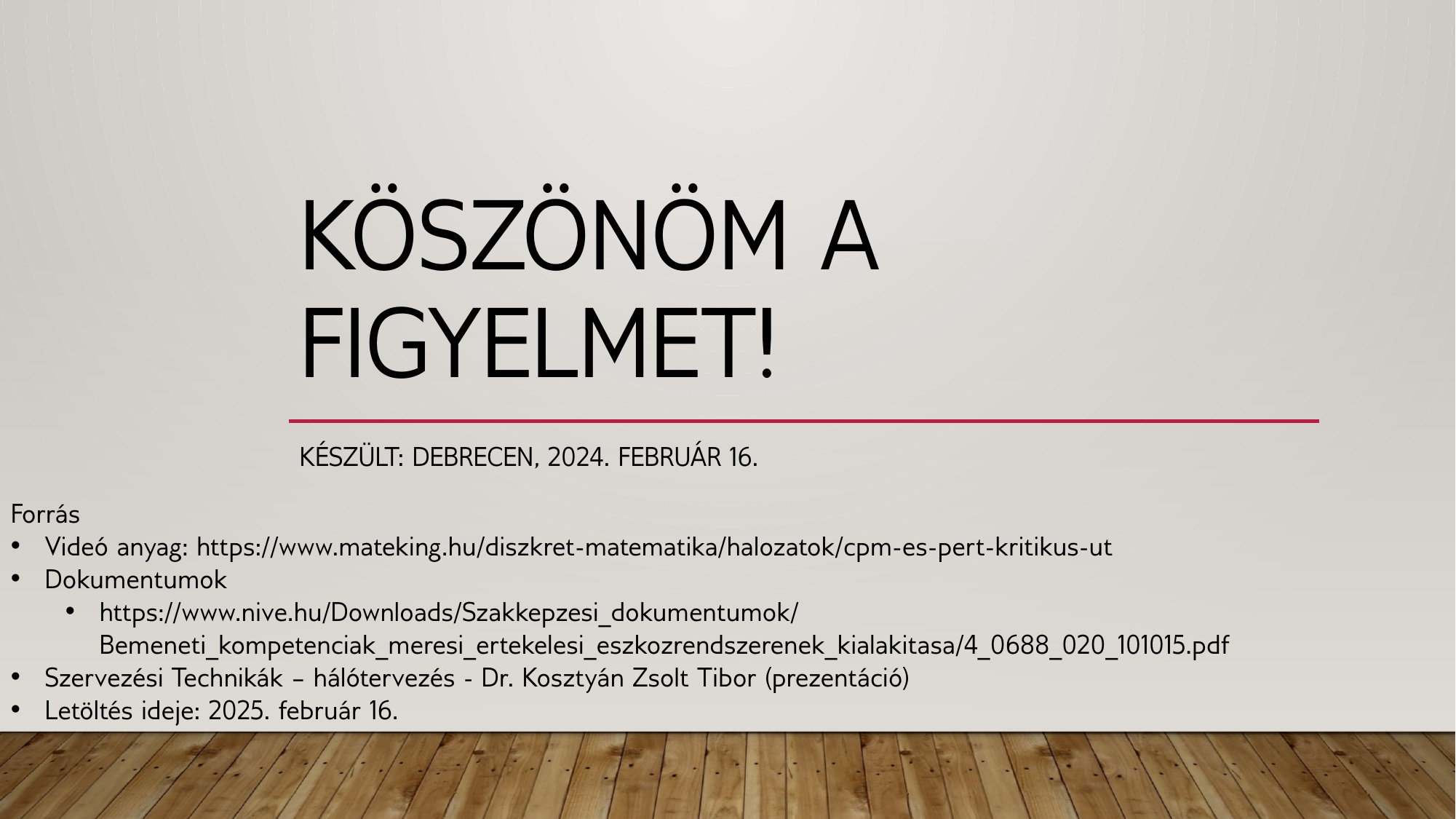

# Köszönöm a figyelmet!
Készült: Debrecen, 2024. február 16.
Forrás
Videó anyag: https://www.mateking.hu/diszkret-matematika/halozatok/cpm-es-pert-kritikus-ut
Dokumentumok
https://www.nive.hu/Downloads/Szakkepzesi_dokumentumok/Bemeneti_kompetenciak_meresi_ertekelesi_eszkozrendszerenek_kialakitasa/4_0688_020_101015.pdf
Szervezési Technikák – hálótervezés - Dr. Kosztyán Zsolt Tibor (prezentáció)
Letöltés ideje: 2025. február 16.